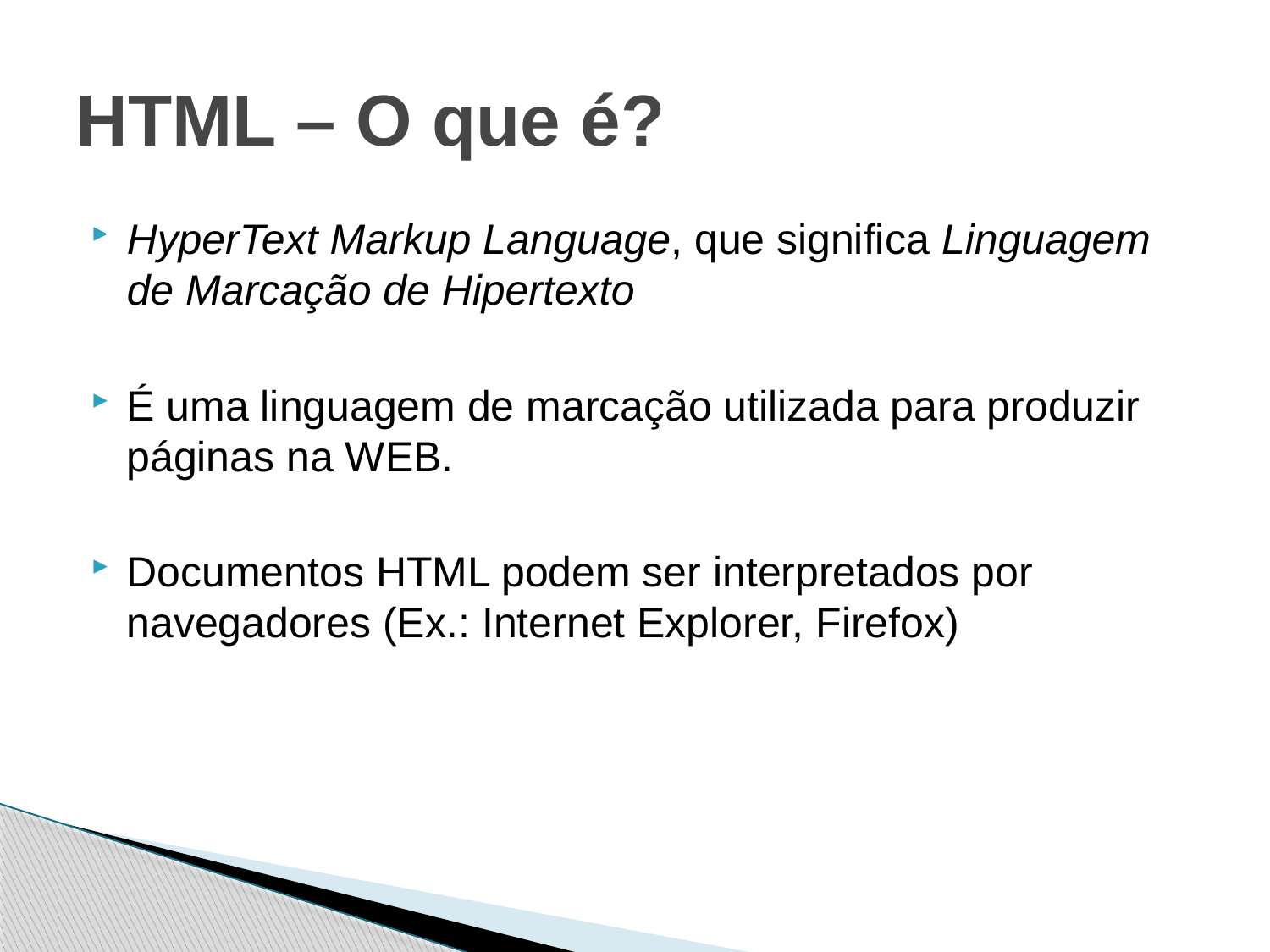

# HTML – O que é?
HyperText Markup Language, que significa Linguagem de Marcação de Hipertexto

É uma linguagem de marcação utilizada para produzir páginas na WEB.

Documentos HTML podem ser interpretados por navegadores (Ex.: Internet Explorer, Firefox)